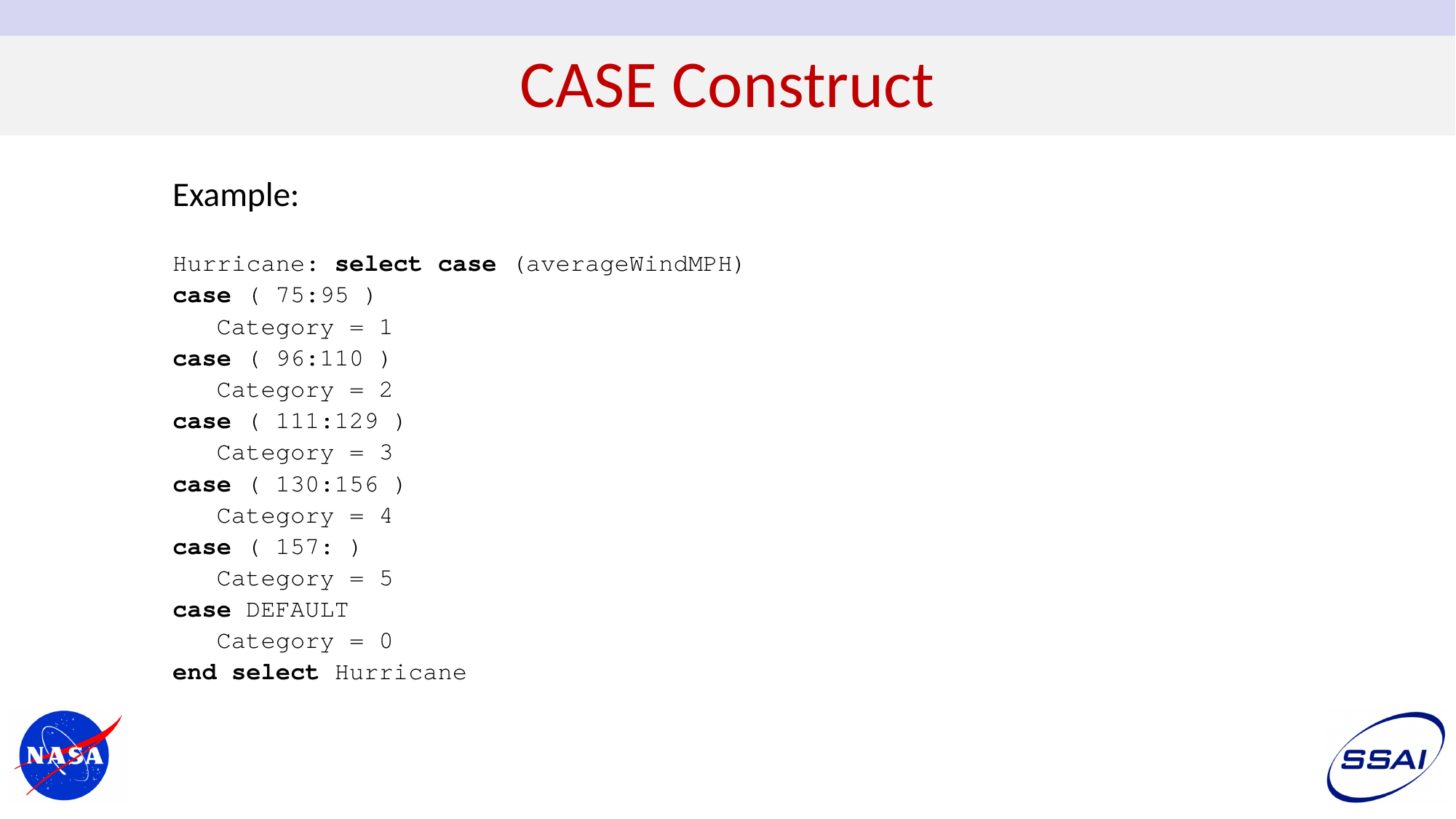

CASE Construct
Example:

Hurricane: select case (averageWindMPH)
case ( 75:95 )
   Category = 1
case ( 96:110 )
   Category = 2
case ( 111:129 )
   Category = 3
case ( 130:156 )
   Category = 4
case ( 157: )
   Category = 5
case DEFAULT
   Category = 0
end select Hurricane